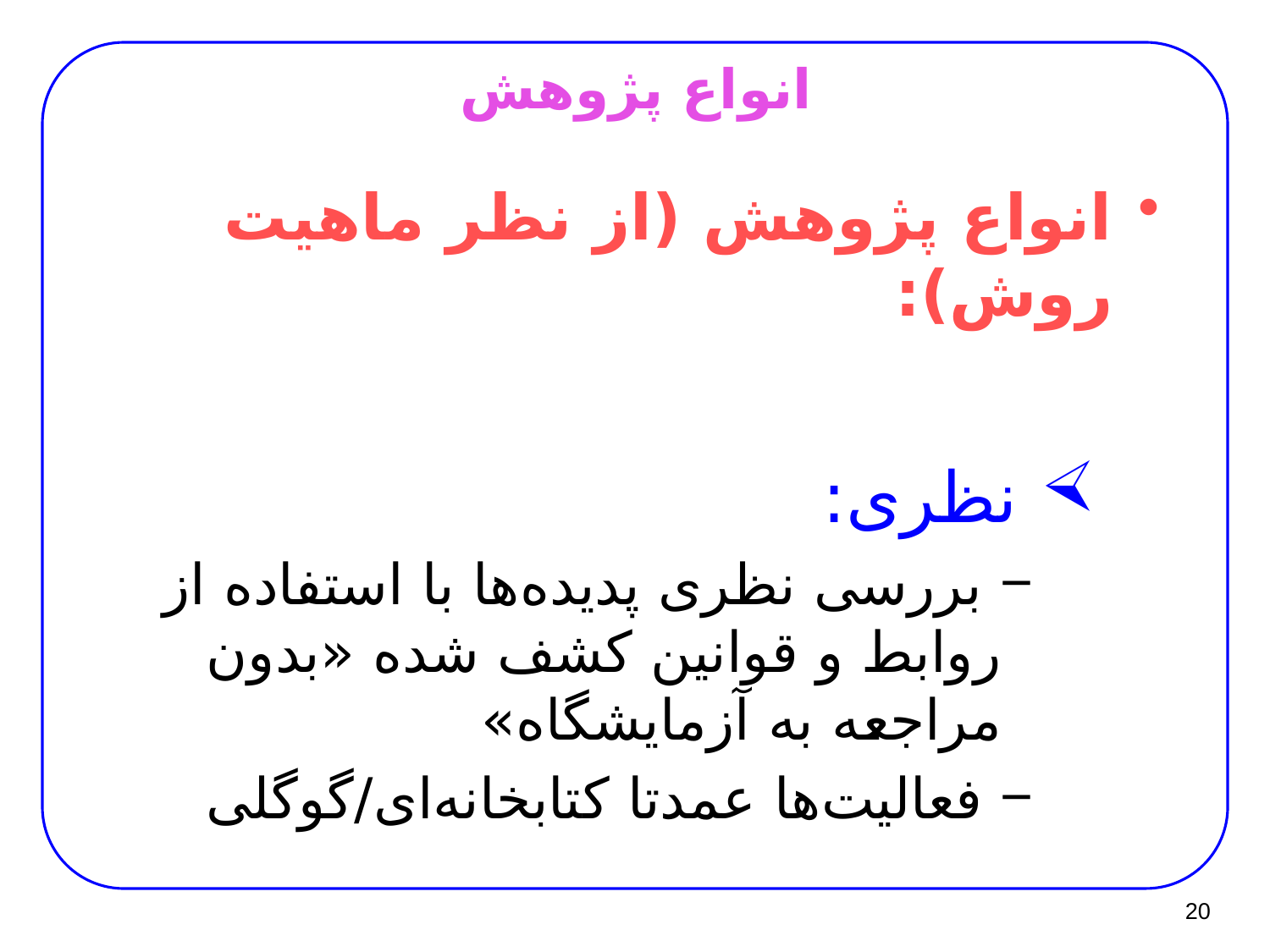

# انواع پژوهش
انواع پژوهش (از نظر ماهیت روش):

 نظری:
 بررسی نظری پدیده‌ها با استفاده از روابط و قوانین کشف شده «بدون مراجعه به آزمایشگاه»
 فعالیت‌ها عمدتا کتابخانه‌ای/گوگلی

20